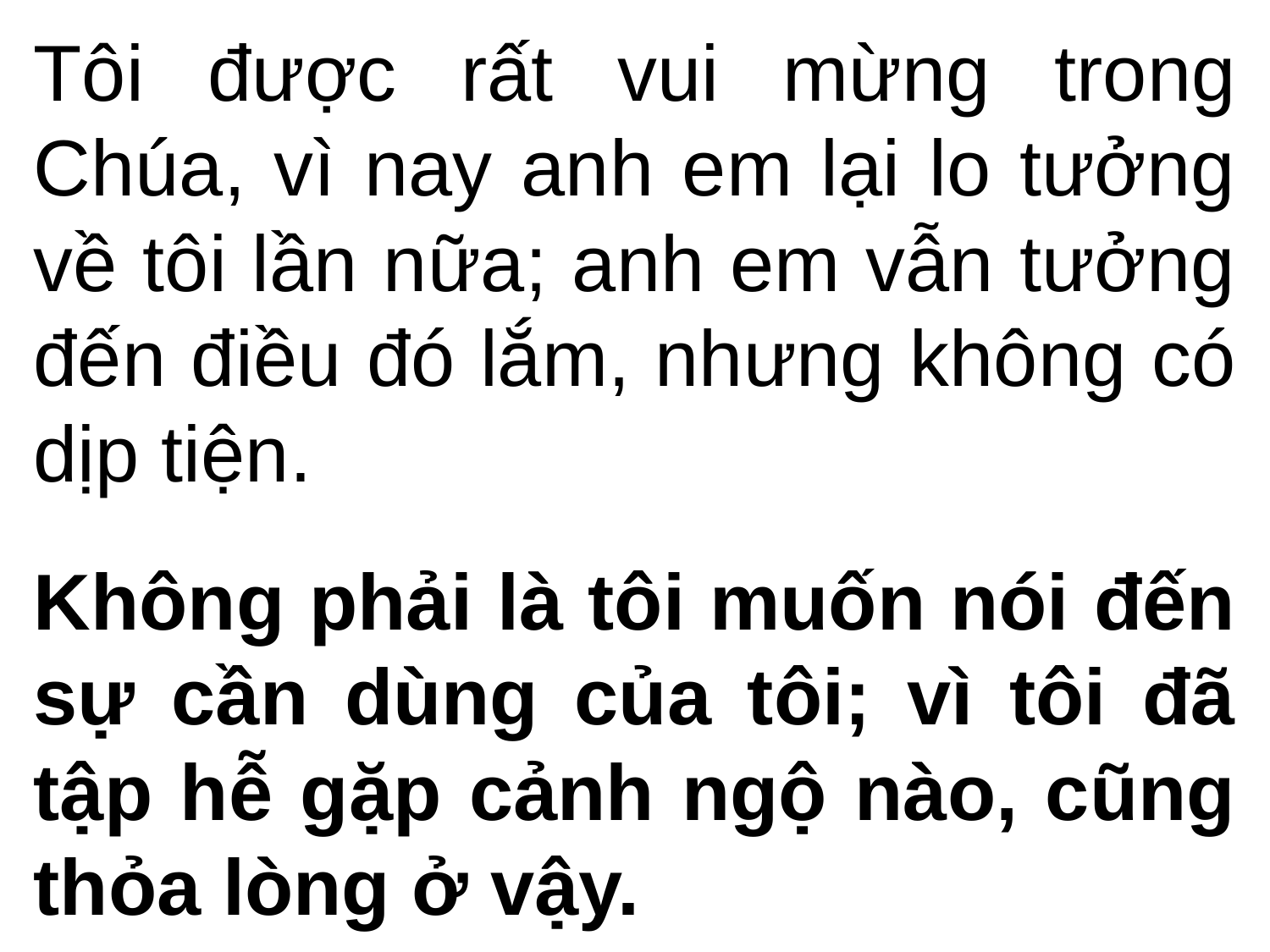

Tôi được rất vui mừng trong Chúa, vì nay anh em lại lo tưởng về tôi lần nữa; anh em vẫn tưởng đến điều đó lắm, nhưng không có dịp tiện.

Không phải là tôi muốn nói đến sự cần dùng của tôi; vì tôi đã tập hễ gặp cảnh ngộ nào, cũng thỏa lòng ở vậy.